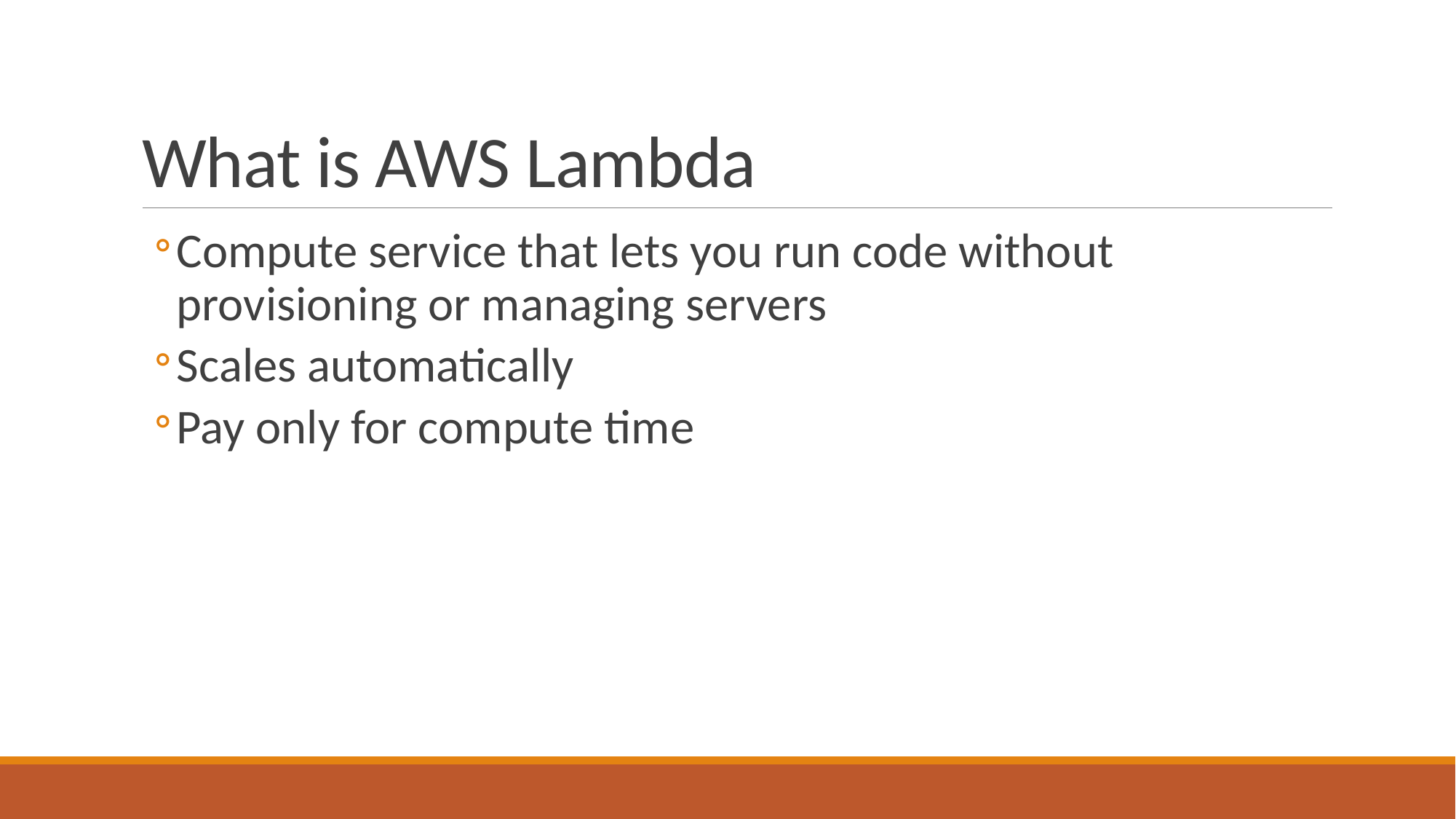

# What is AWS Lambda
Compute service that lets you run code without provisioning or managing servers
Scales automatically
Pay only for compute time